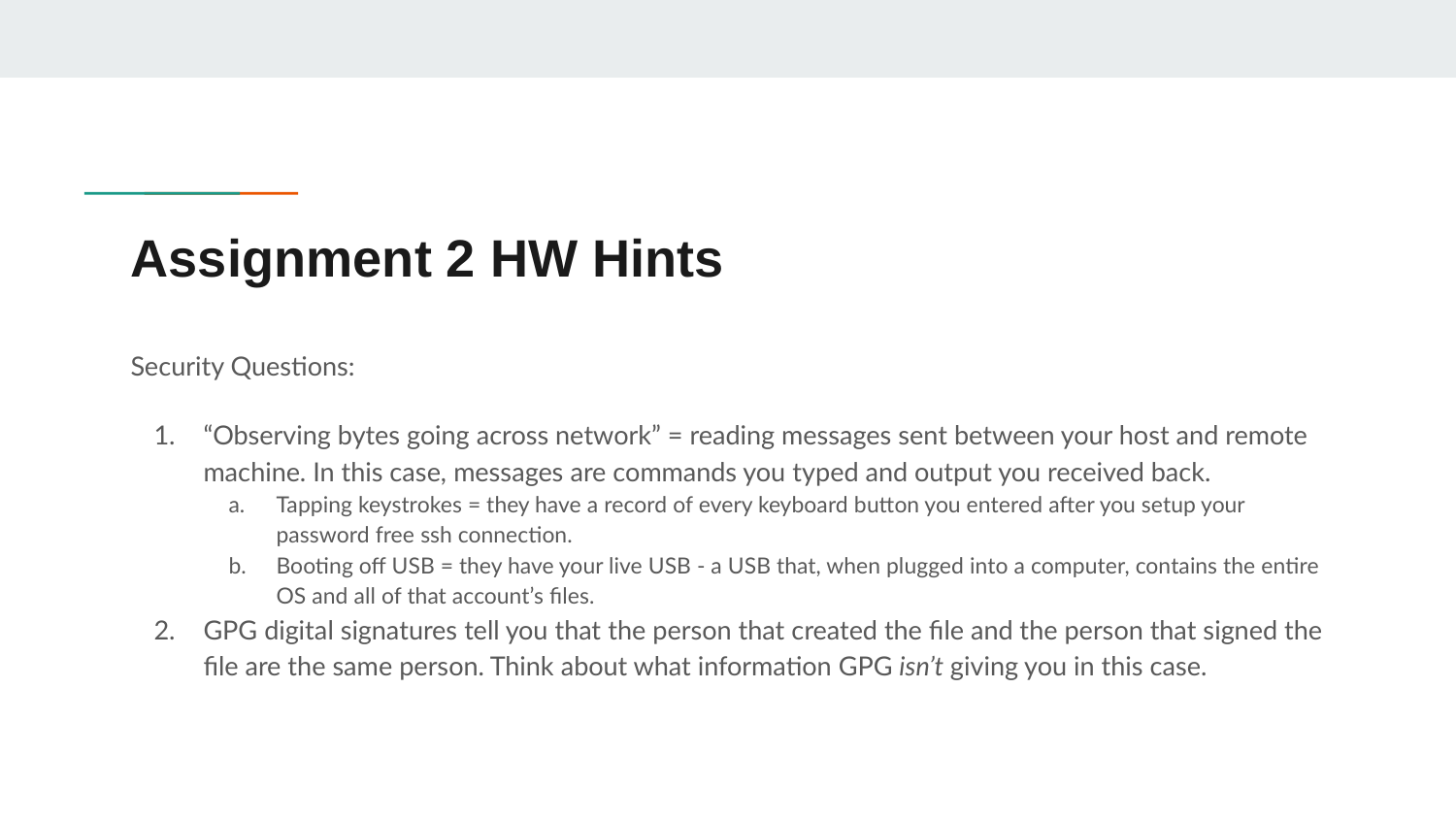

# Assignment 2 HW Hints
Security Questions:
“Observing bytes going across network” = reading messages sent between your host and remote machine. In this case, messages are commands you typed and output you received back.
Tapping keystrokes = they have a record of every keyboard button you entered after you setup your password free ssh connection.
Booting off USB = they have your live USB - a USB that, when plugged into a computer, contains the entire OS and all of that account’s files.
GPG digital signatures tell you that the person that created the file and the person that signed the file are the same person. Think about what information GPG isn’t giving you in this case.